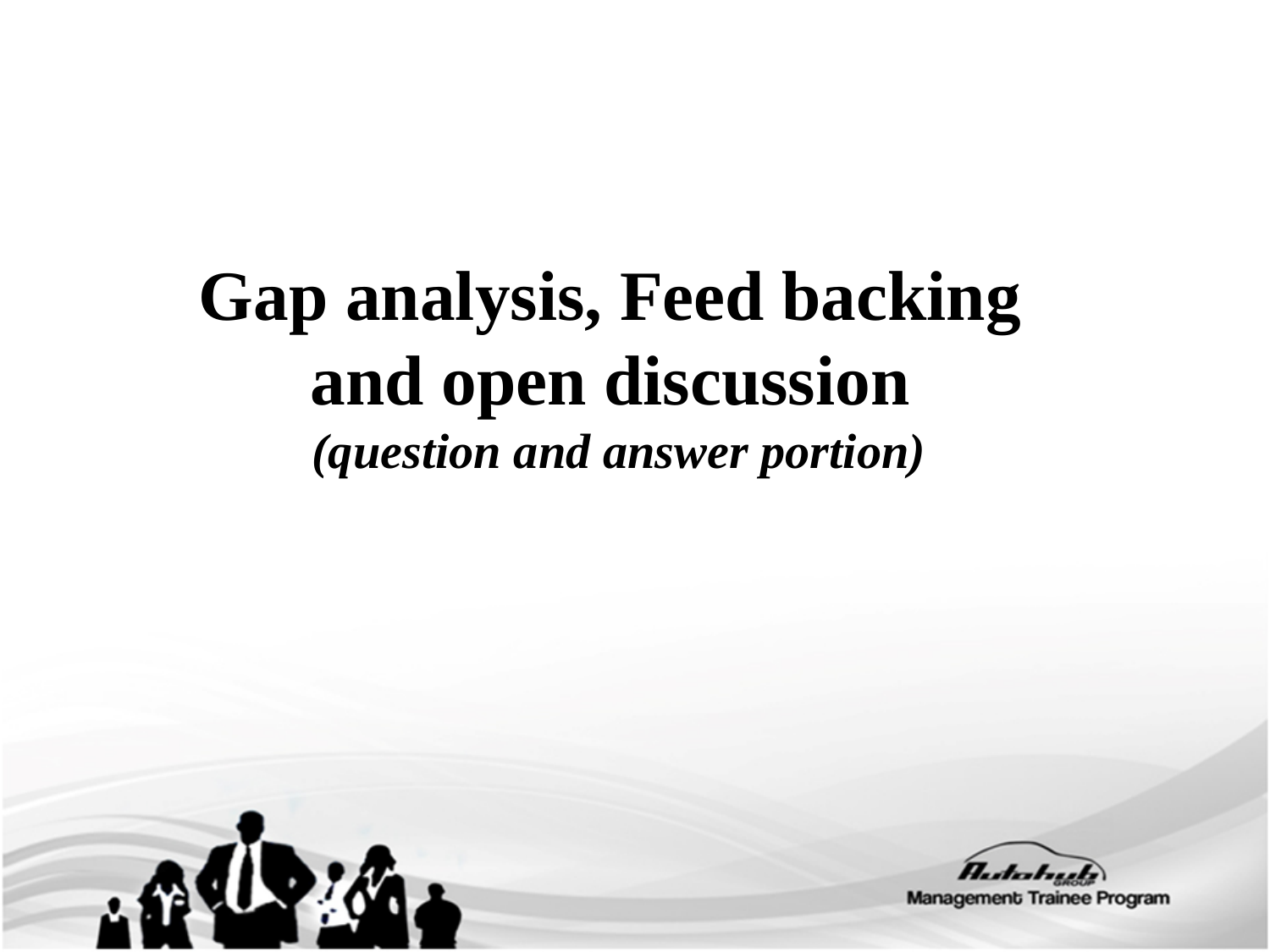

Gap analysis, Feed backing
and open discussion
(question and answer portion)